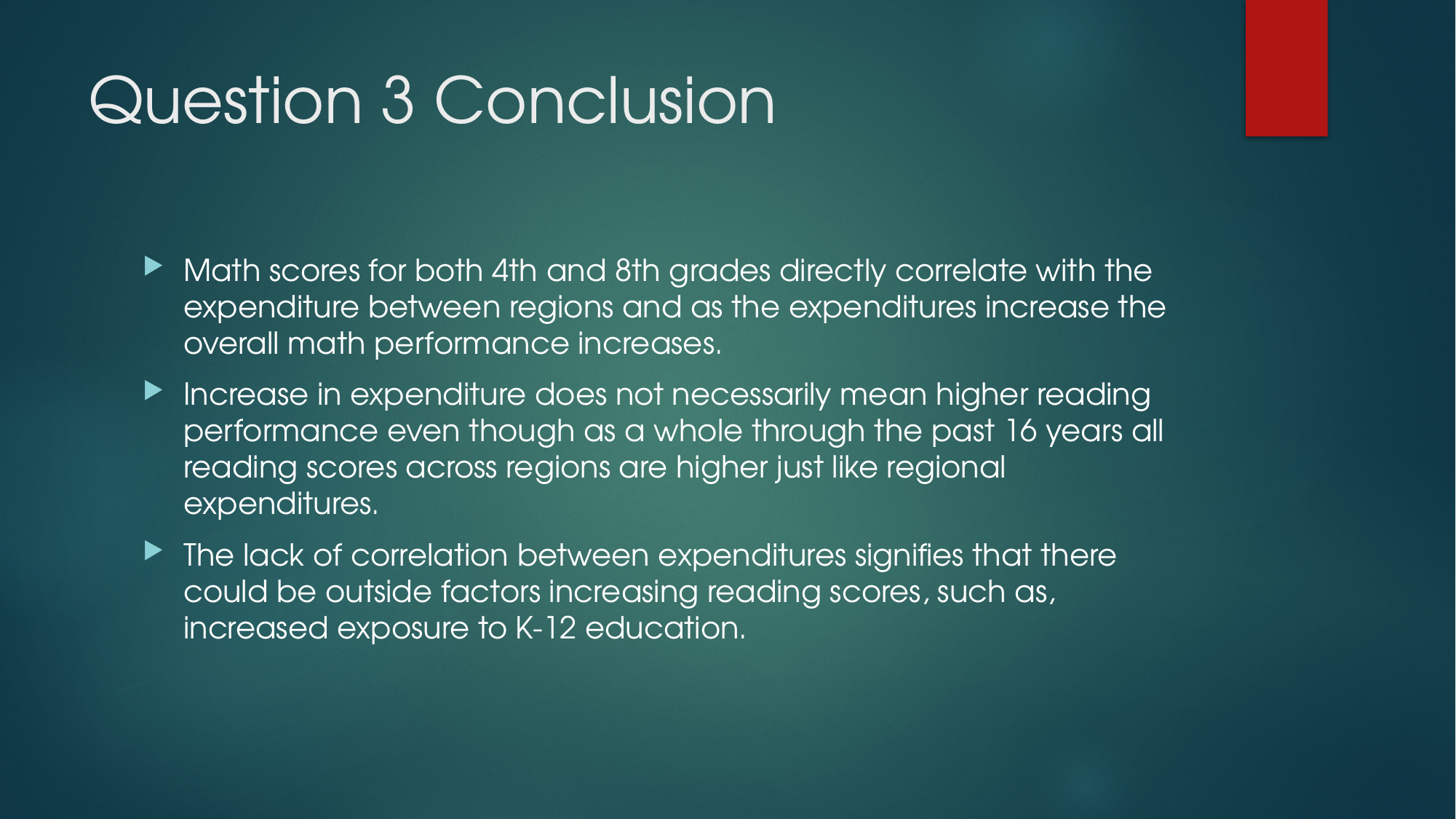

# Question 3 Conclusion
Math scores for both 4th and 8th grades directly correlate with the expenditure between regions and as the expenditures increase the overall math performance increases.
Increase in expenditure does not necessarily mean higher reading performance even though as a whole through the past 16 years all reading scores across regions are higher just like regional expenditures.
The lack of correlation between expenditures signifies that there could be outside factors increasing reading scores, such as, increased exposure to K-12 education.